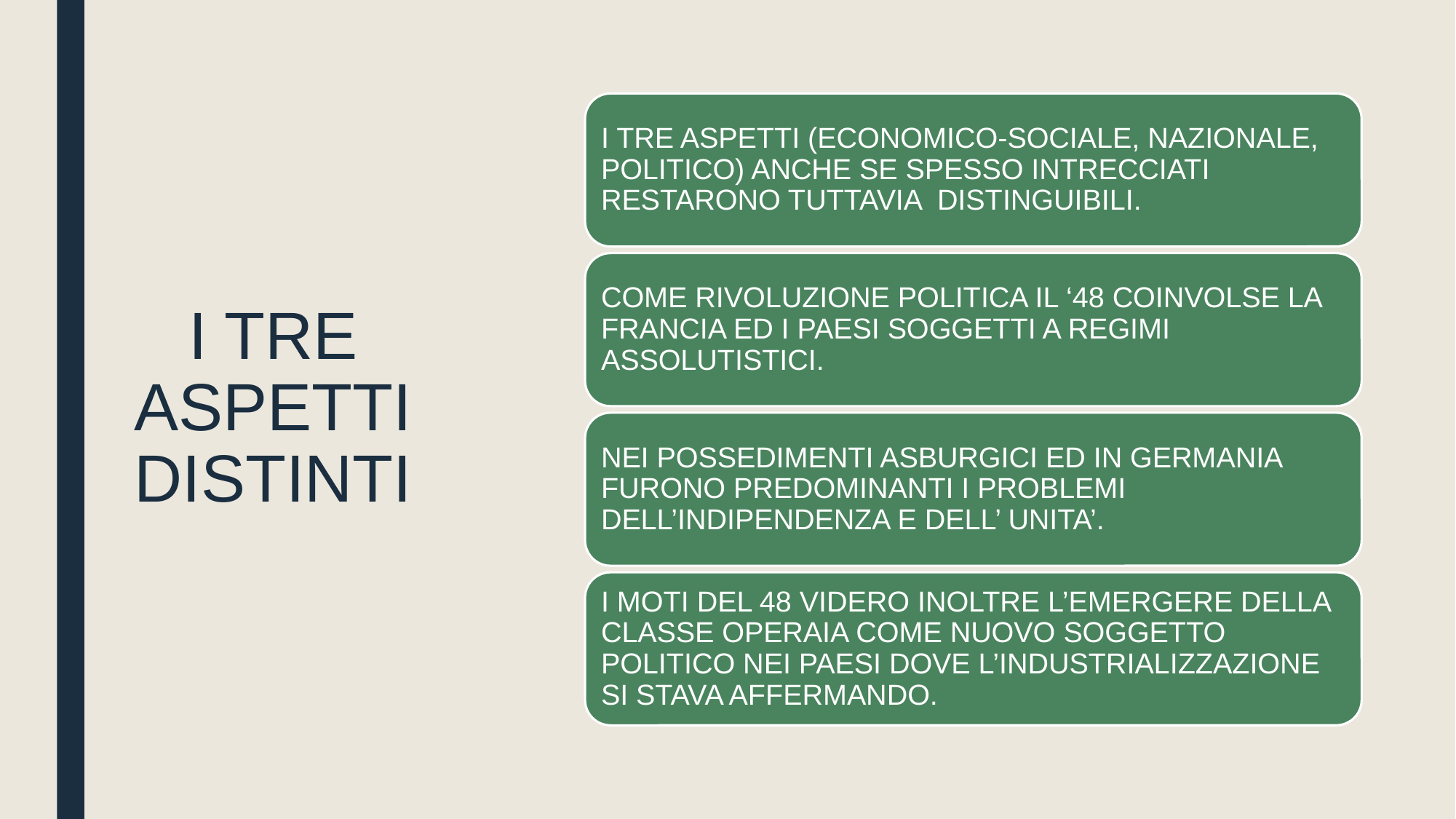

# I TRE ASPETTI DISTINTI
I TRE ASPETTI (ECONOMICO-SOCIALE, NAZIONALE, POLITICO) ANCHE SE SPESSO INTRECCIATI RESTARONO TUTTAVIA  DISTINGUIBILI.
COME RIVOLUZIONE POLITICA IL ‘48 COINVOLSE LA FRANCIA ED I PAESI SOGGETTI A REGIMI ASSOLUTISTICI.
NEI POSSEDIMENTI ASBURGICI ED IN GERMANIA FURONO PREDOMINANTI I PROBLEMI DELL’INDIPENDENZA E DELL’ UNITA’.
I MOTI DEL 48 VIDERO INOLTRE L’EMERGERE DELLA CLASSE OPERAIA COME NUOVO SOGGETTO POLITICO NEI PAESI DOVE L’INDUSTRIALIZZAZIONE SI STAVA AFFERMANDO.